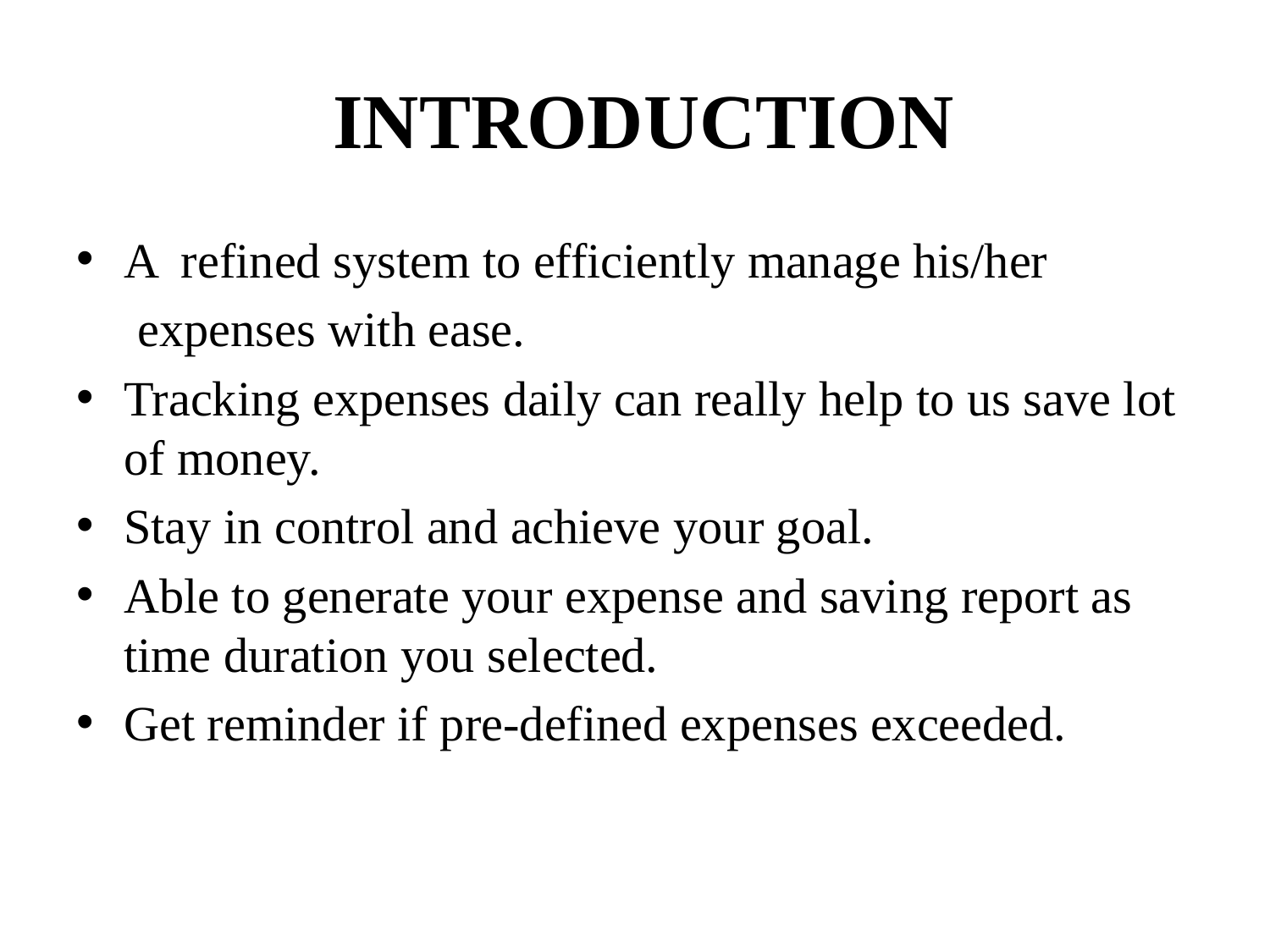

# INTRODUCTION
A  refined system to efficiently manage his/her
     expenses with ease.
Tracking expenses daily can really help to us save lot of money.
Stay in control and achieve your goal.
Able to generate your expense and saving report as time duration you selected.
Get reminder if pre-defined expenses exceeded.